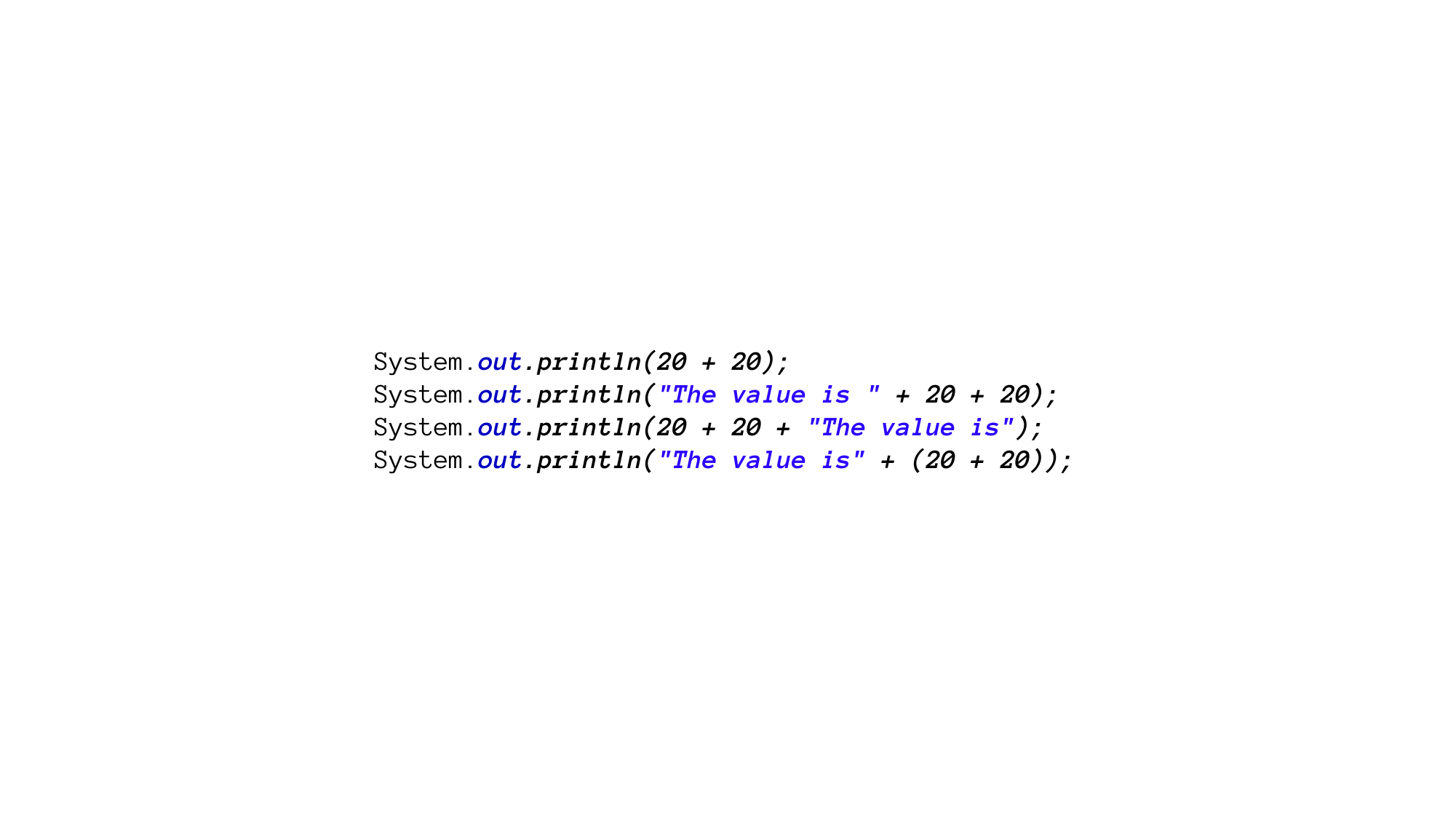

#
System.out.println(20 + 20);
System.out.println("The value is " + 20 + 20);
System.out.println(20 + 20 + "The value is");
System.out.println("The value is" + (20 + 20));